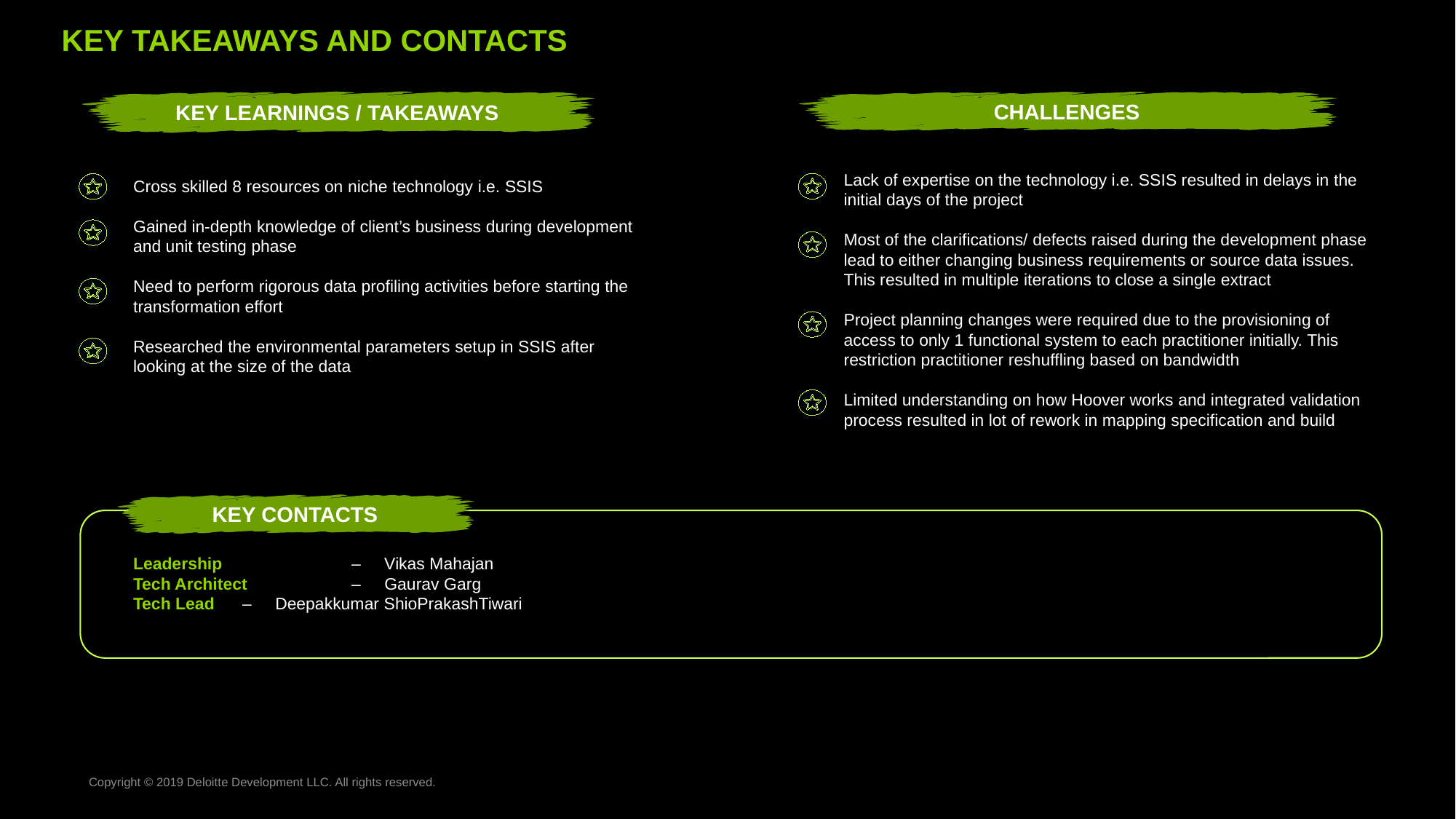

KEY TAKEAWAYS AND CONTACTS
KEY LEARNINGS / TAKEAWAYS
CHALLENGES

Cross skilled 8 resources on niche technology i.e. SSIS

Gained in-depth knowledge of client’s business during development and unit testing phase

Need to perform rigorous data profiling activities before starting the transformation effort

Researched the environmental parameters setup in SSIS after looking at the size of the data
Lack of expertise on the technology i.e. SSIS resulted in delays in the initial days of the project

Most of the clarifications/ defects raised during the development phase lead to either changing business requirements or source data issues. This resulted in multiple iterations to close a single extract

Project planning changes were required due to the provisioning of access to only 1 functional system to each practitioner initially. This restriction practitioner reshuffling based on bandwidth

Limited understanding on how Hoover works and integrated validation process resulted in lot of rework in mapping specification and build

KEY CONTACTS

Leadership        	–     Vikas Mahajan
Tech Architect	–     Gaurav Garg
Tech Lead	–     Deepakkumar ShioPrakashTiwari